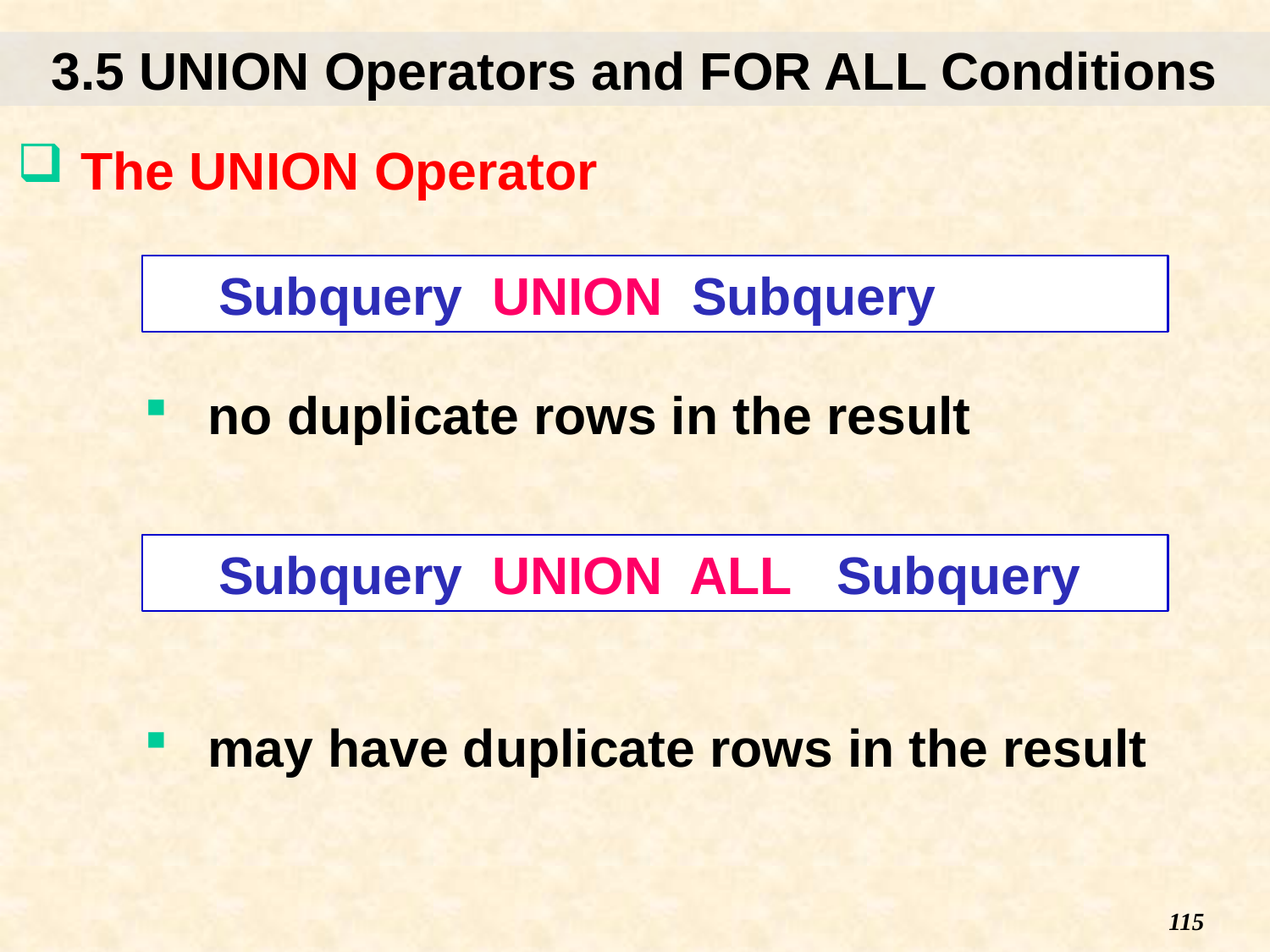

# 3.5 UNION Operators and FOR ALL Conditions
The UNION Operator

no duplicate rows in the result

may have duplicate rows in the result
Subquery  UNION  Subquery
Subquery  UNION  ALL   Subquery

115